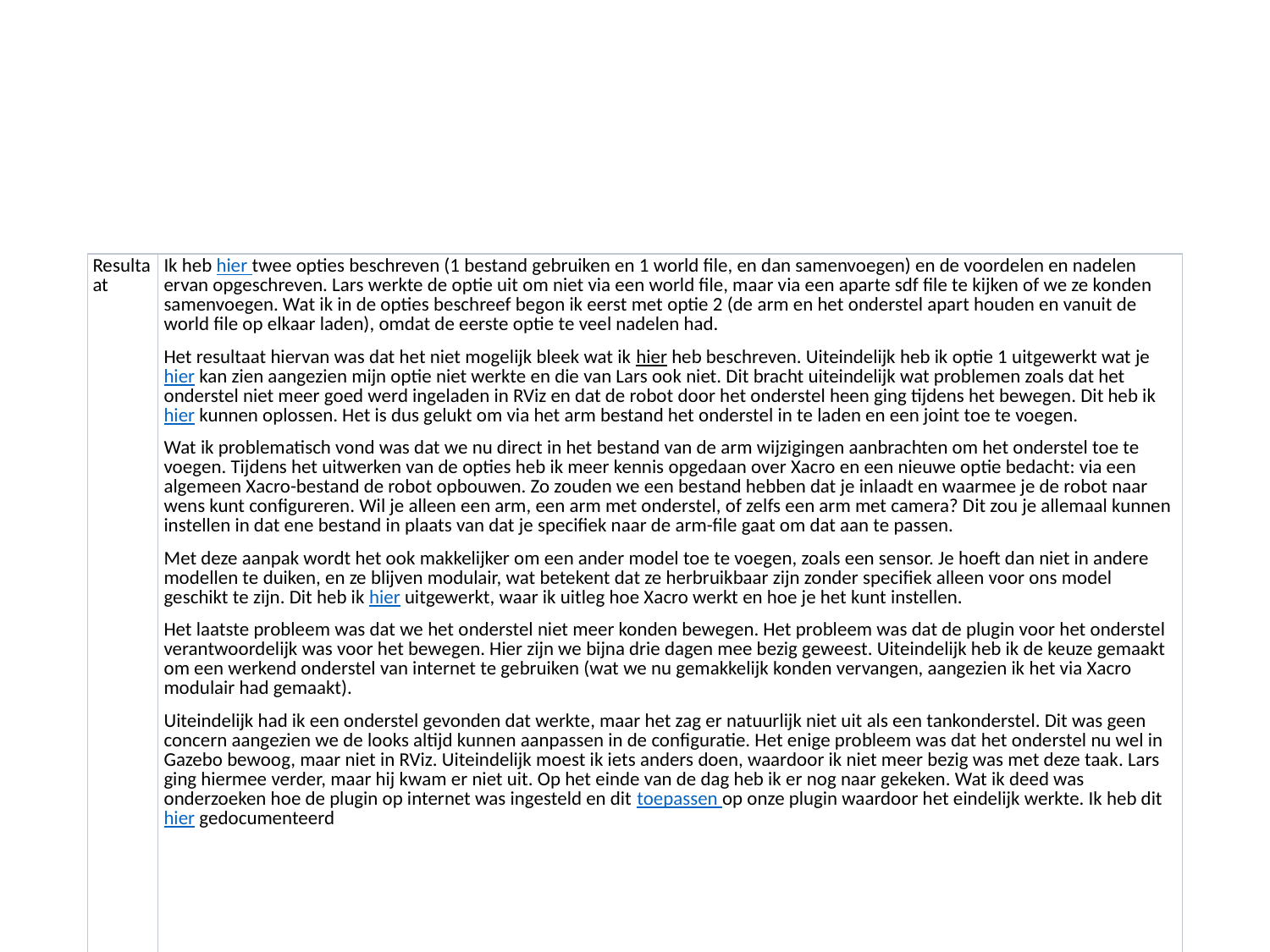

#
| Resultaat | Ik heb hier twee opties beschreven (1 bestand gebruiken en 1 world file, en dan samenvoegen) en de voordelen en nadelen ervan opgeschreven. Lars werkte de optie uit om niet via een world file, maar via een aparte sdf file te kijken of we ze konden samenvoegen. Wat ik in de opties beschreef begon ik eerst met optie 2 (de arm en het onderstel apart houden en vanuit de world file op elkaar laden), omdat de eerste optie te veel nadelen had. Het resultaat hiervan was dat het niet mogelijk bleek wat ik hier heb beschreven. Uiteindelijk heb ik optie 1 uitgewerkt wat je hier kan zien aangezien mijn optie niet werkte en die van Lars ook niet. Dit bracht uiteindelijk wat problemen zoals dat het onderstel niet meer goed werd ingeladen in RViz en dat de robot door het onderstel heen ging tijdens het bewegen. Dit heb ik hier kunnen oplossen. Het is dus gelukt om via het arm bestand het onderstel in te laden en een joint toe te voegen. Wat ik problematisch vond was dat we nu direct in het bestand van de arm wijzigingen aanbrachten om het onderstel toe te voegen. Tijdens het uitwerken van de opties heb ik meer kennis opgedaan over Xacro en een nieuwe optie bedacht: via een algemeen Xacro-bestand de robot opbouwen. Zo zouden we een bestand hebben dat je inlaadt en waarmee je de robot naar wens kunt configureren. Wil je alleen een arm, een arm met onderstel, of zelfs een arm met camera? Dit zou je allemaal kunnen instellen in dat ene bestand in plaats van dat je specifiek naar de arm-file gaat om dat aan te passen. Met deze aanpak wordt het ook makkelijker om een ander model toe te voegen, zoals een sensor. Je hoeft dan niet in andere modellen te duiken, en ze blijven modulair, wat betekent dat ze herbruikbaar zijn zonder specifiek alleen voor ons model geschikt te zijn. Dit heb ik hier uitgewerkt, waar ik uitleg hoe Xacro werkt en hoe je het kunt instellen. Het laatste probleem was dat we het onderstel niet meer konden bewegen. Het probleem was dat de plugin voor het onderstel verantwoordelijk was voor het bewegen. Hier zijn we bijna drie dagen mee bezig geweest. Uiteindelijk heb ik de keuze gemaakt om een werkend onderstel van internet te gebruiken (wat we nu gemakkelijk konden vervangen, aangezien ik het via Xacro modulair had gemaakt). Uiteindelijk had ik een onderstel gevonden dat werkte, maar het zag er natuurlijk niet uit als een tankonderstel. Dit was geen concern aangezien we de looks altijd kunnen aanpassen in de configuratie. Het enige probleem was dat het onderstel nu wel in Gazebo bewoog, maar niet in RViz. Uiteindelijk moest ik iets anders doen, waardoor ik niet meer bezig was met deze taak. Lars ging hiermee verder, maar hij kwam er niet uit. Op het einde van de dag heb ik er nog naar gekeken. Wat ik deed was onderzoeken hoe de plugin op internet was ingesteld en dit toepassen op onze plugin waardoor het eindelijk werkte. Ik heb dit hier gedocumenteerd |
| --- | --- |

52